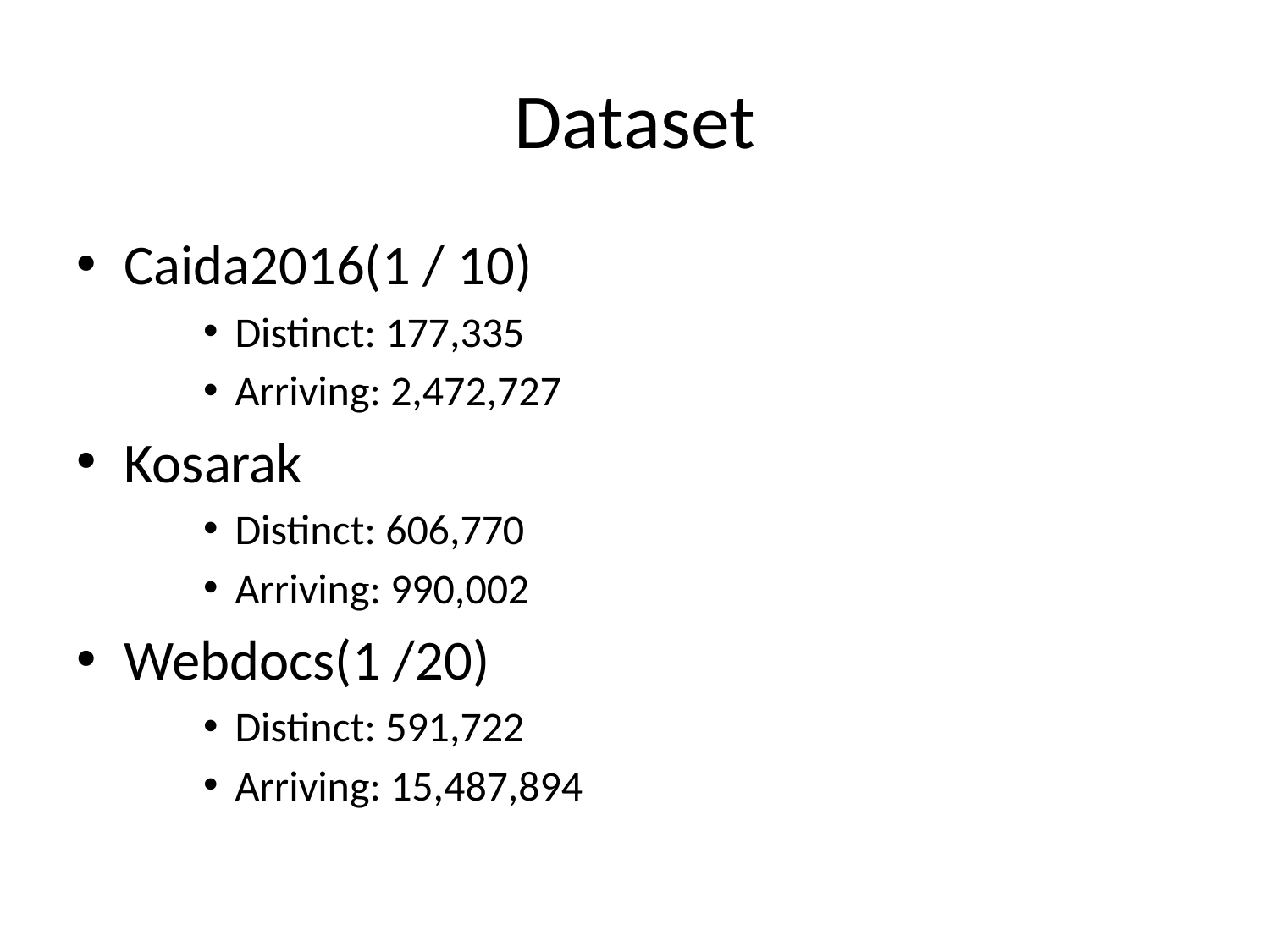

# Dataset
Caida2016(1 / 10)
Distinct: 177,335
Arriving: 2,472,727
Kosarak
Distinct: 606,770
Arriving: 990,002
Webdocs(1 /20)
Distinct: 591,722
Arriving: 15,487,894